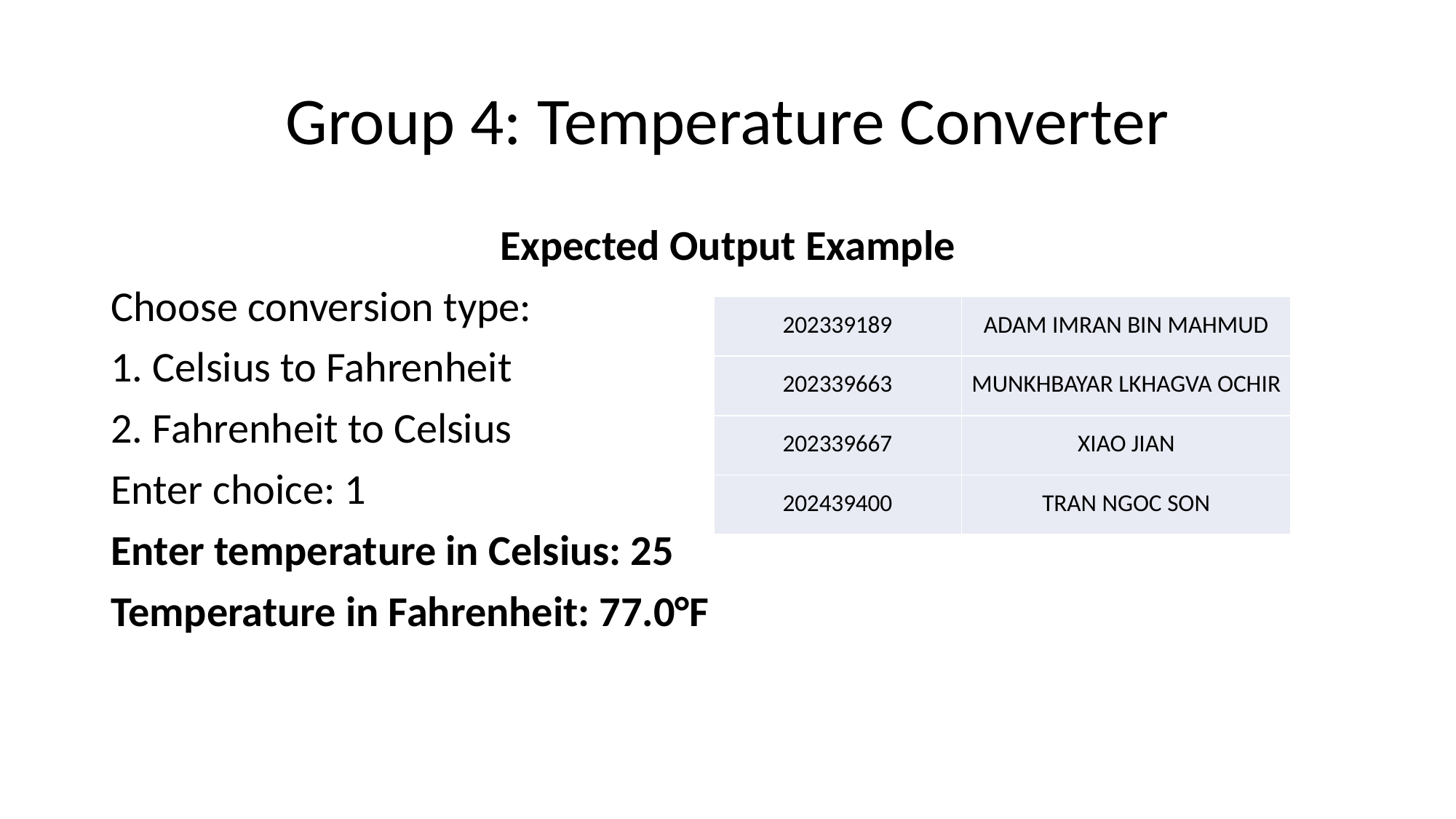

# Group 4: Temperature Converter
Expected Output Example
Choose conversion type:
1. Celsius to Fahrenheit
2. Fahrenheit to Celsius
Enter choice: 1
Enter temperature in Celsius: 25
Temperature in Fahrenheit: 77.0°F
| 202339189 | ADAM IMRAN BIN MAHMUD |
| --- | --- |
| 202339663 | MUNKHBAYAR LKHAGVA OCHIR |
| 202339667 | XIAO JIAN |
| 202439400 | TRAN NGOC SON |